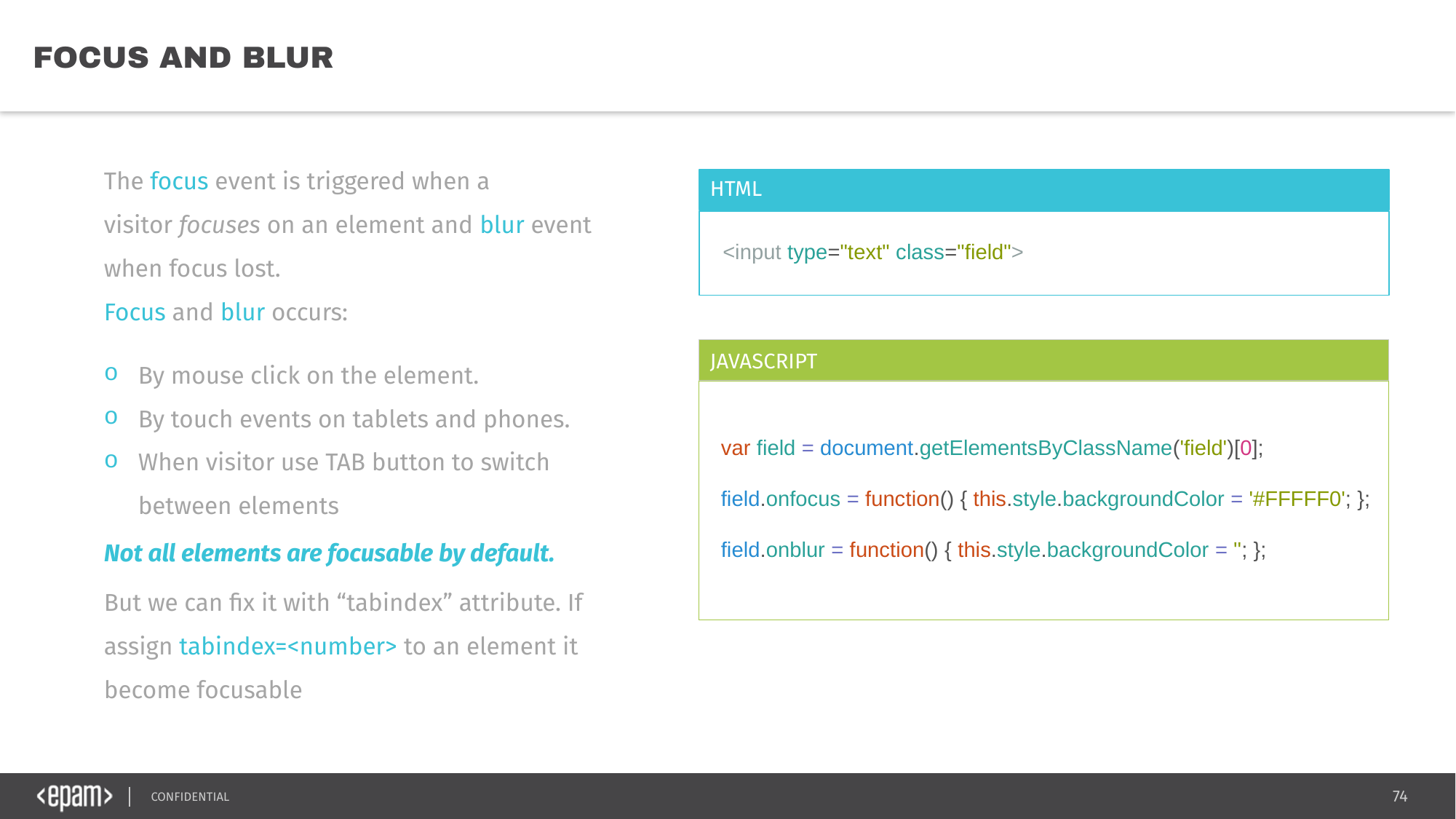

FOCUS AND BLUR
The focus event is triggered when a visitor focuses on an element and blur event when focus lost.
Focus and blur occurs:
HTML

<input type="text" class="field">
​
By mouse click on the element.
By touch events on tablets and phones.
When visitor use TAB button to switch between elements
JAVASCRIPT

var field = document.getElementsByClassName('field')[0];
field.onfocus = function() { this.style.backgroundColor = '#FFFFF0'; };
field.onblur = function() { this.style.backgroundColor = ''; };
​
Not all elements are focusable by default.
But we can fix it with “tabindex” attribute. If assign tabindex=<number> to an element it become focusable